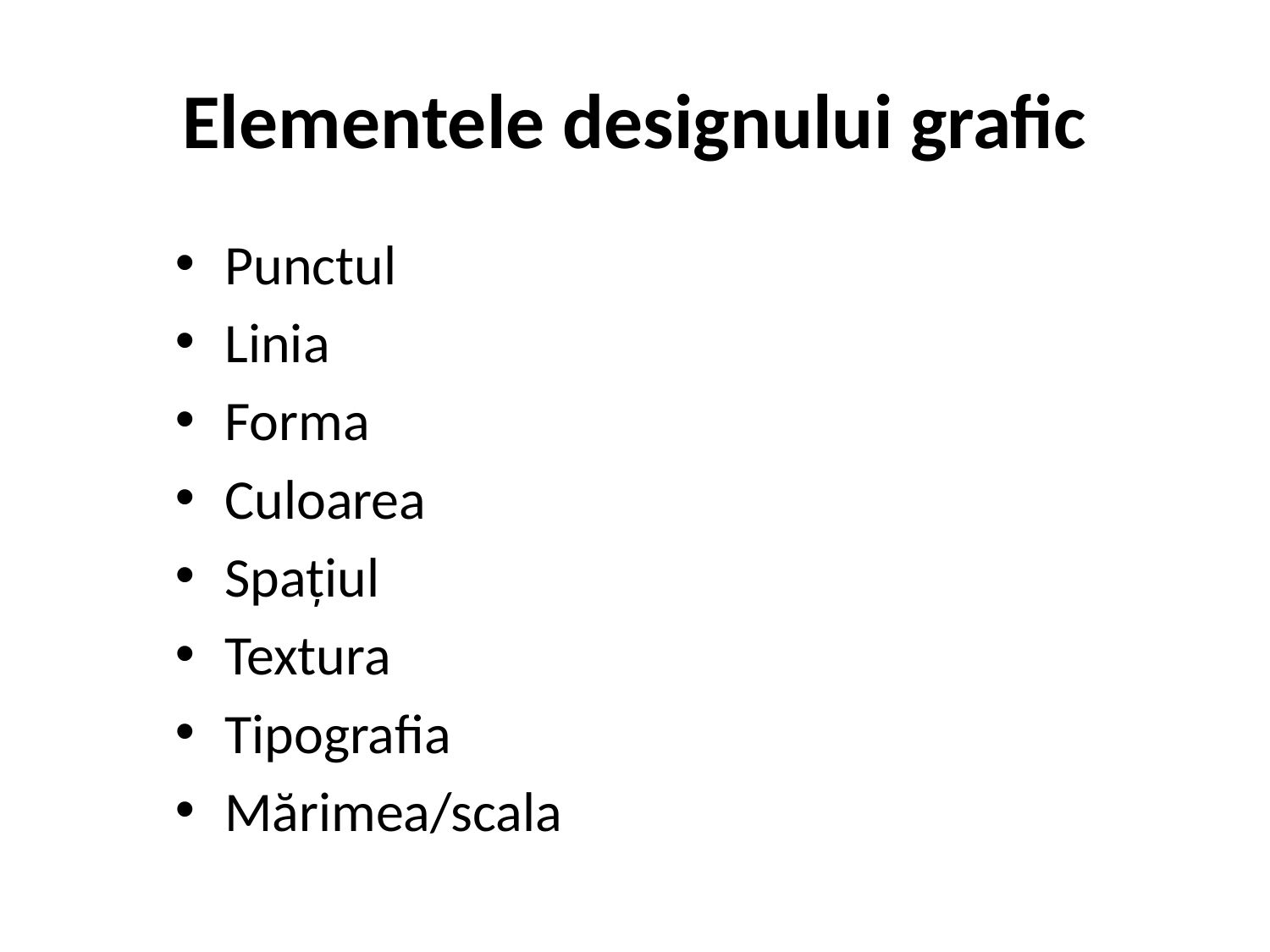

# Elementele designului grafic
Punctul
Linia
Forma
Culoarea
Spațiul
Textura
Tipografia
Mărimea/scala